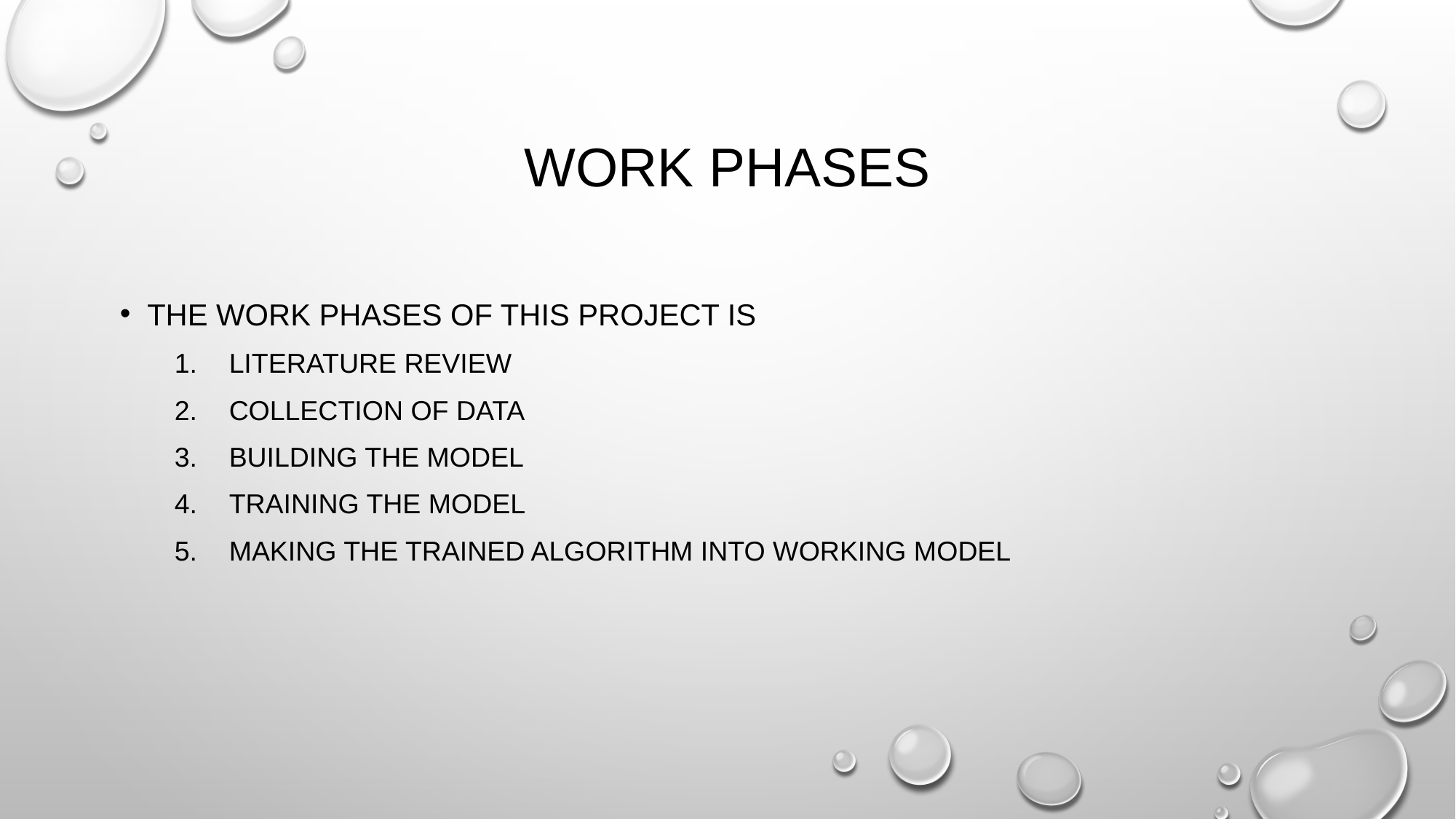

# Work phases
The work phases of this project is
Literature review
Collection of data
Building the model
Training the model
Making the trained algorithm into working model